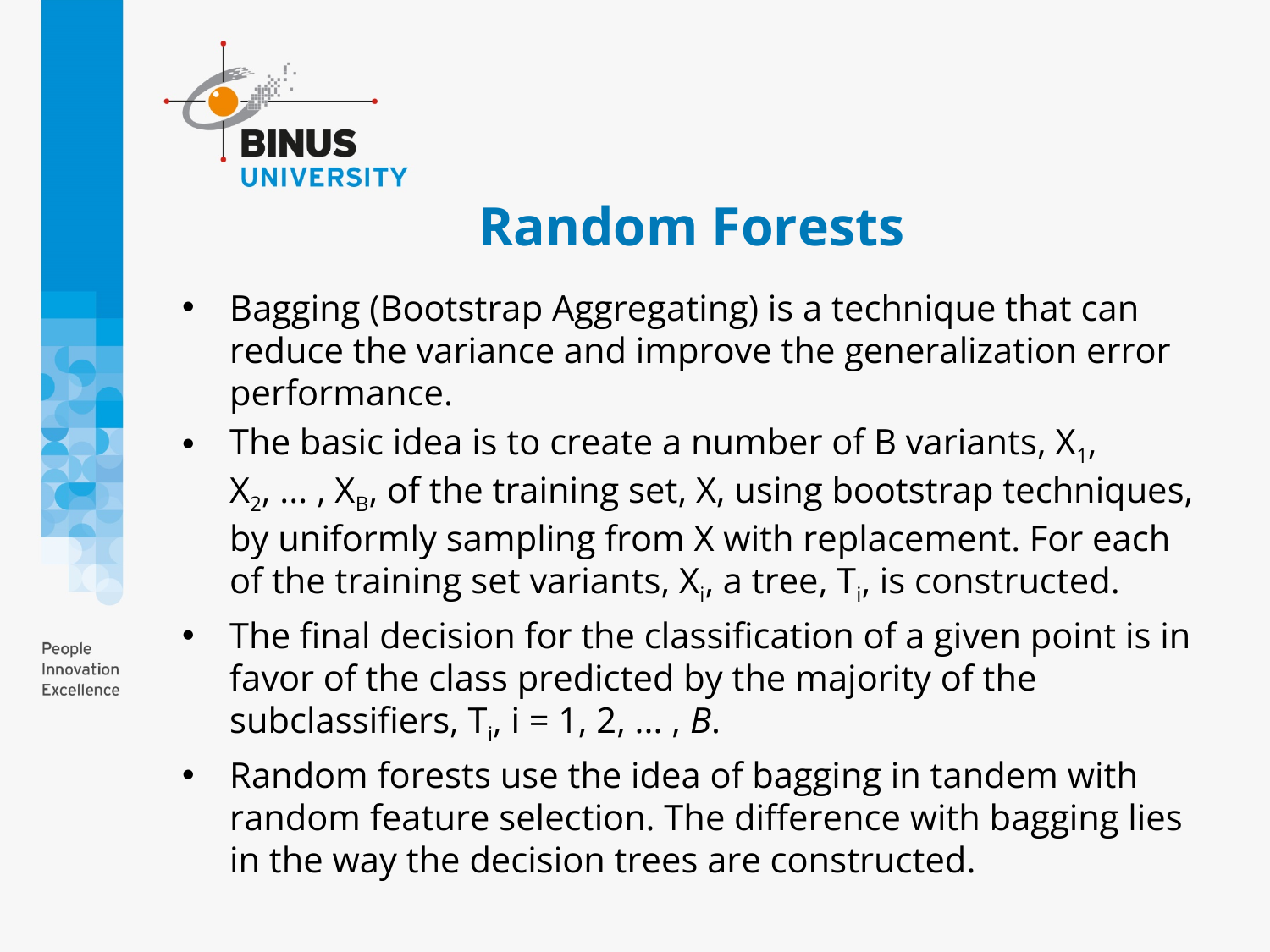

# Random Forests
Bagging (Bootstrap Aggregating) is a technique that can reduce the variance and improve the generalization error performance.
The basic idea is to create a number of B variants, X1, X2, ... , XB, of the training set, X, using bootstrap techniques, by uniformly sampling from X with replacement. For each of the training set variants, Xi, a tree, Ti, is constructed.
The final decision for the classification of a given point is in favor of the class predicted by the majority of the subclassifiers, Ti, i = 1, 2, ... , B.
Random forests use the idea of bagging in tandem with random feature selection. The difference with bagging lies in the way the decision trees are constructed.